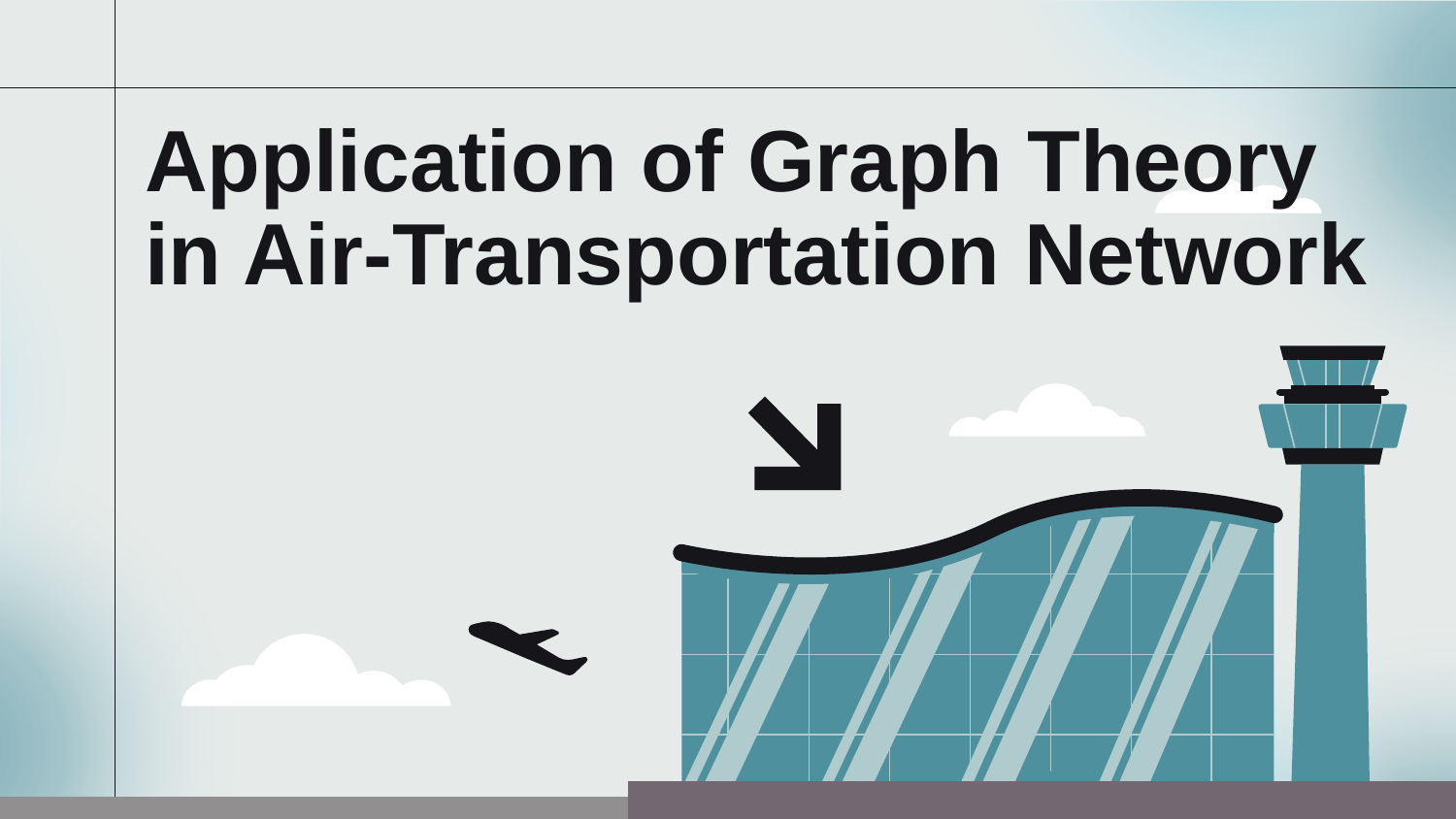

# Application of Graph Theory in Air-Transportation Network